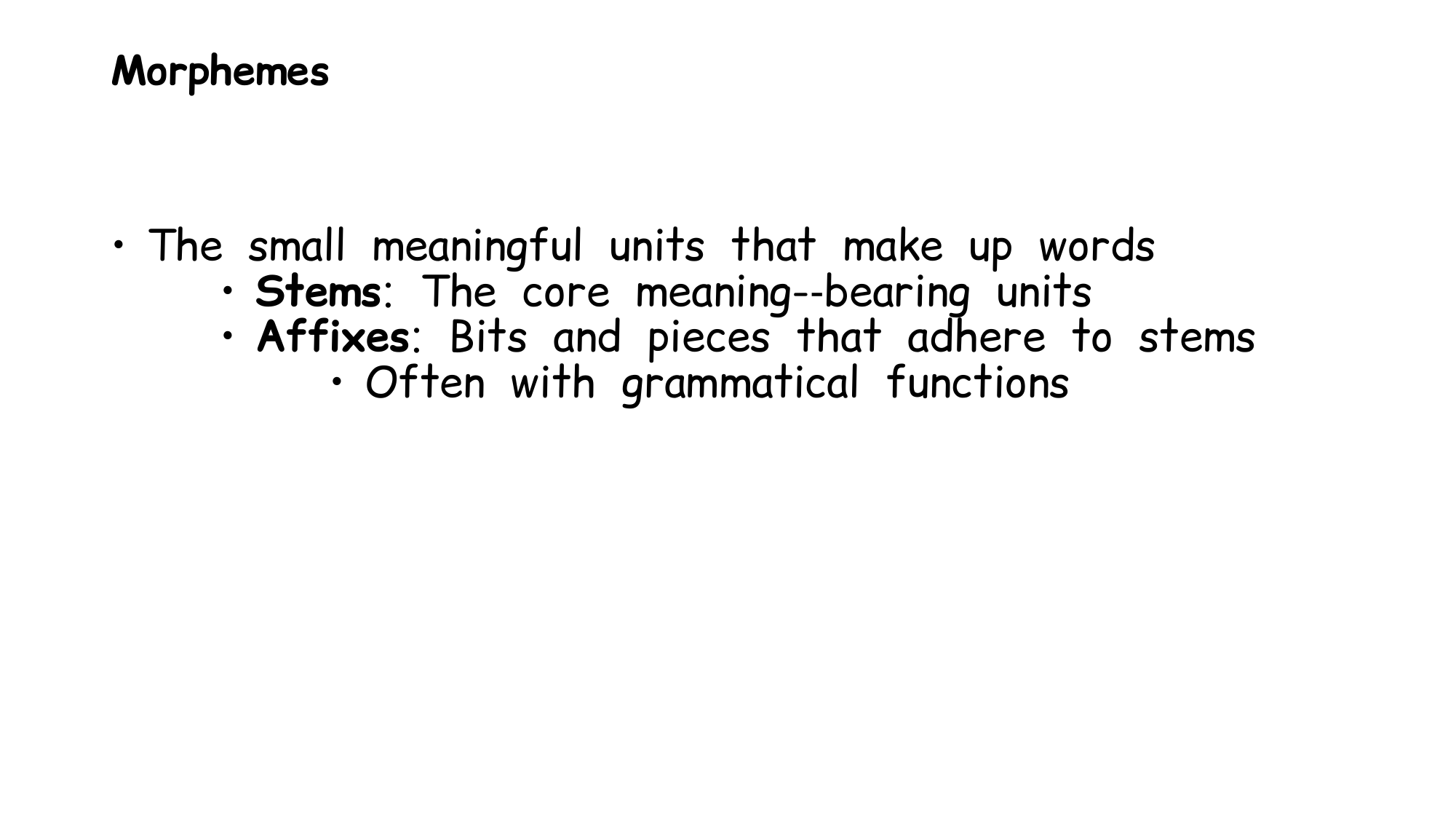

# Morphemes
•  The  small  meaningful  units  that  make  up  words  
	•  Stems:  The  core  meaning-­‐bearing  units  
	•  Affixes:  Bits  and  pieces  that  adhere  to  stems  
		•  Often  with  grammatical  functions